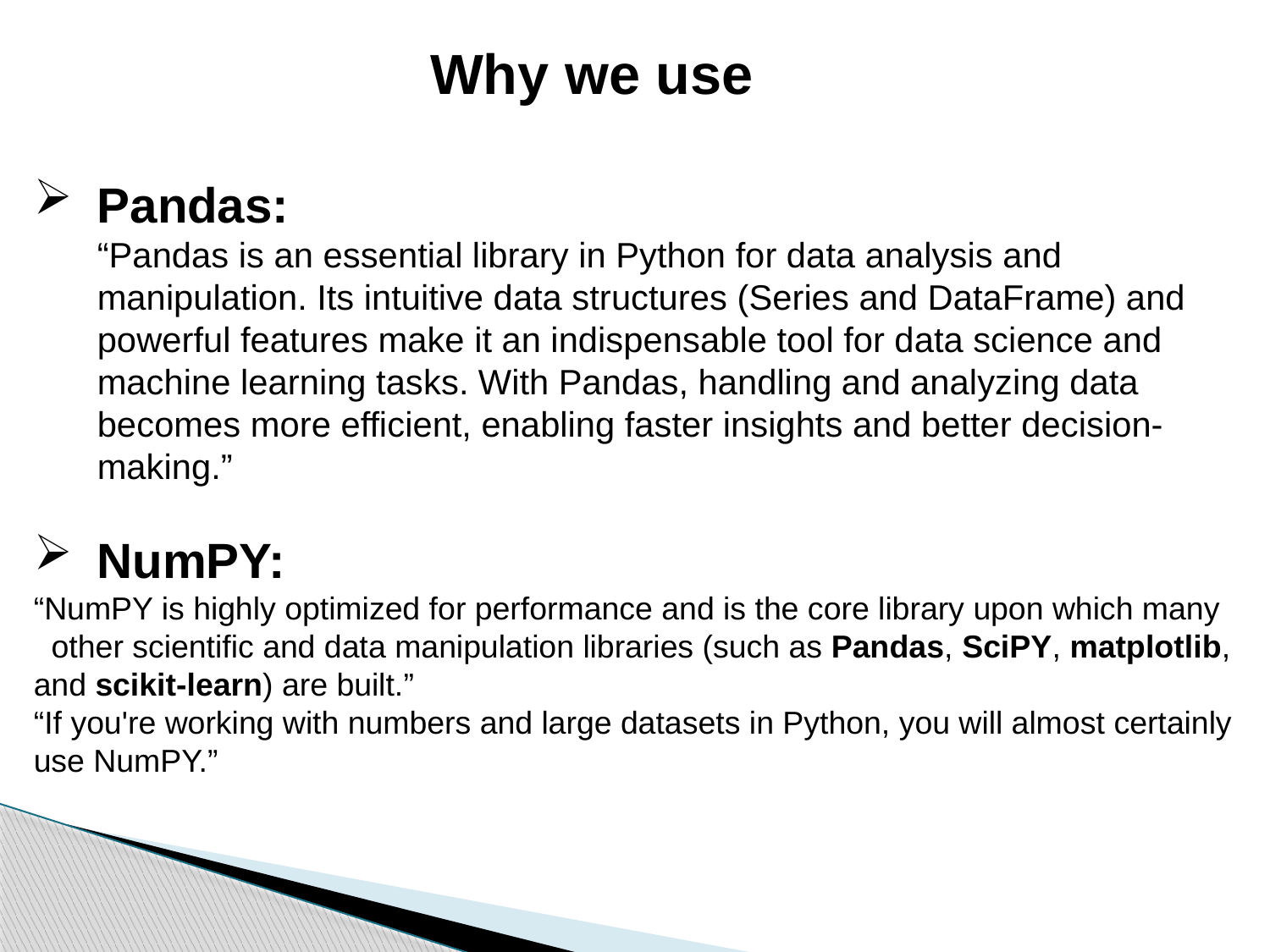

Why we use

Pandas:
“Pandas is an essential library in Python for data analysis and    manipulation. Its intuitive data structures (Series and DataFrame) and powerful features make it an indispensable tool for data science and machine learning tasks. With Pandas, handling and analyzing data becomes more efficient, enabling faster insights and better decision-making.”

NumPY:
“NumPY is highly optimized for performance and is the core library upon which many       other scientific and data manipulation libraries (such as Pandas, SciPY, matplotlib, and scikit-learn) are built.”
“If you're working with numbers and large datasets in Python, you will almost certainly use NumPY.”